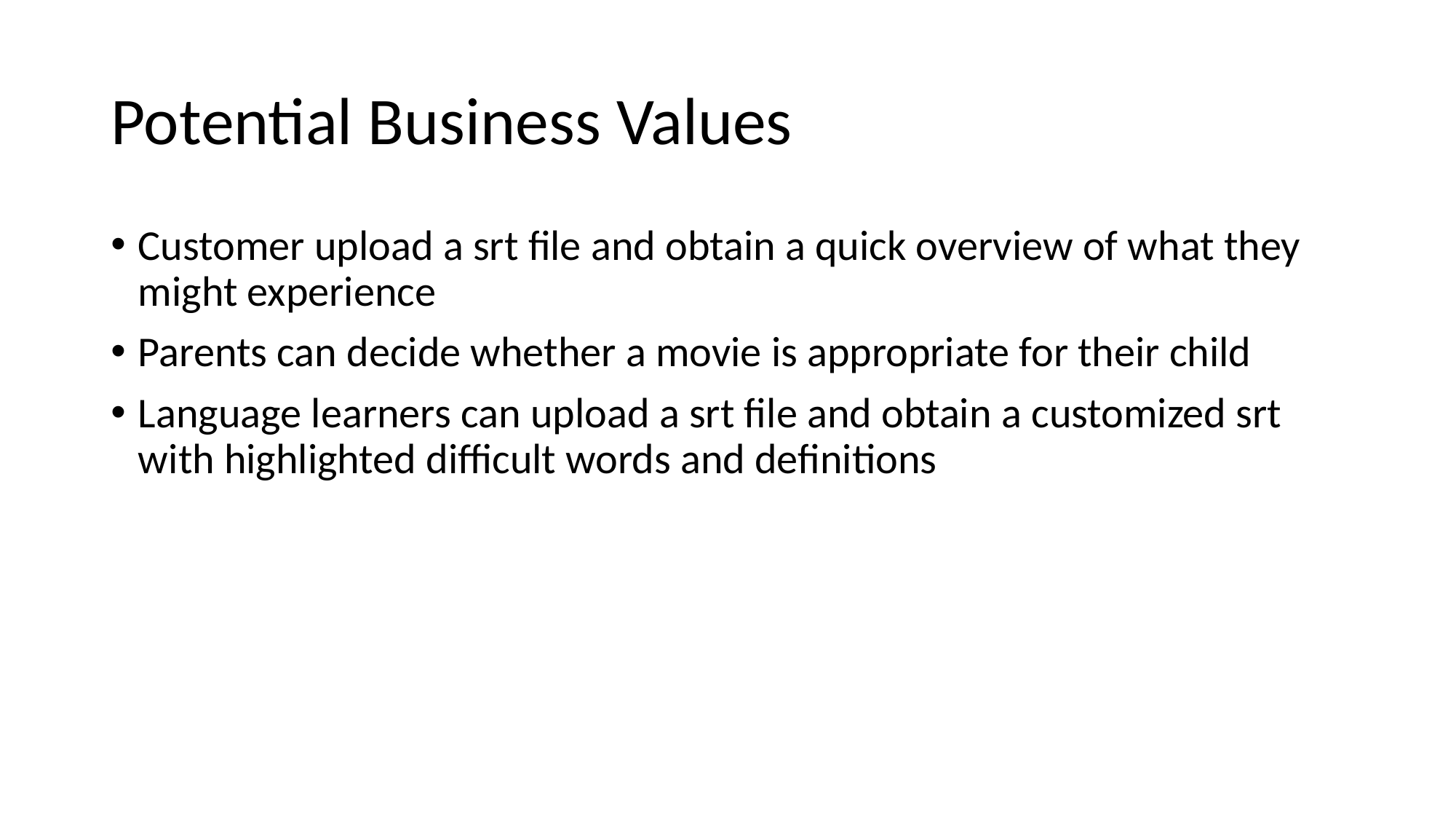

# Potential Business Values
Customer upload a srt file and obtain a quick overview of what they might experience
Parents can decide whether a movie is appropriate for their child
Language learners can upload a srt file and obtain a customized srt with highlighted difficult words and definitions